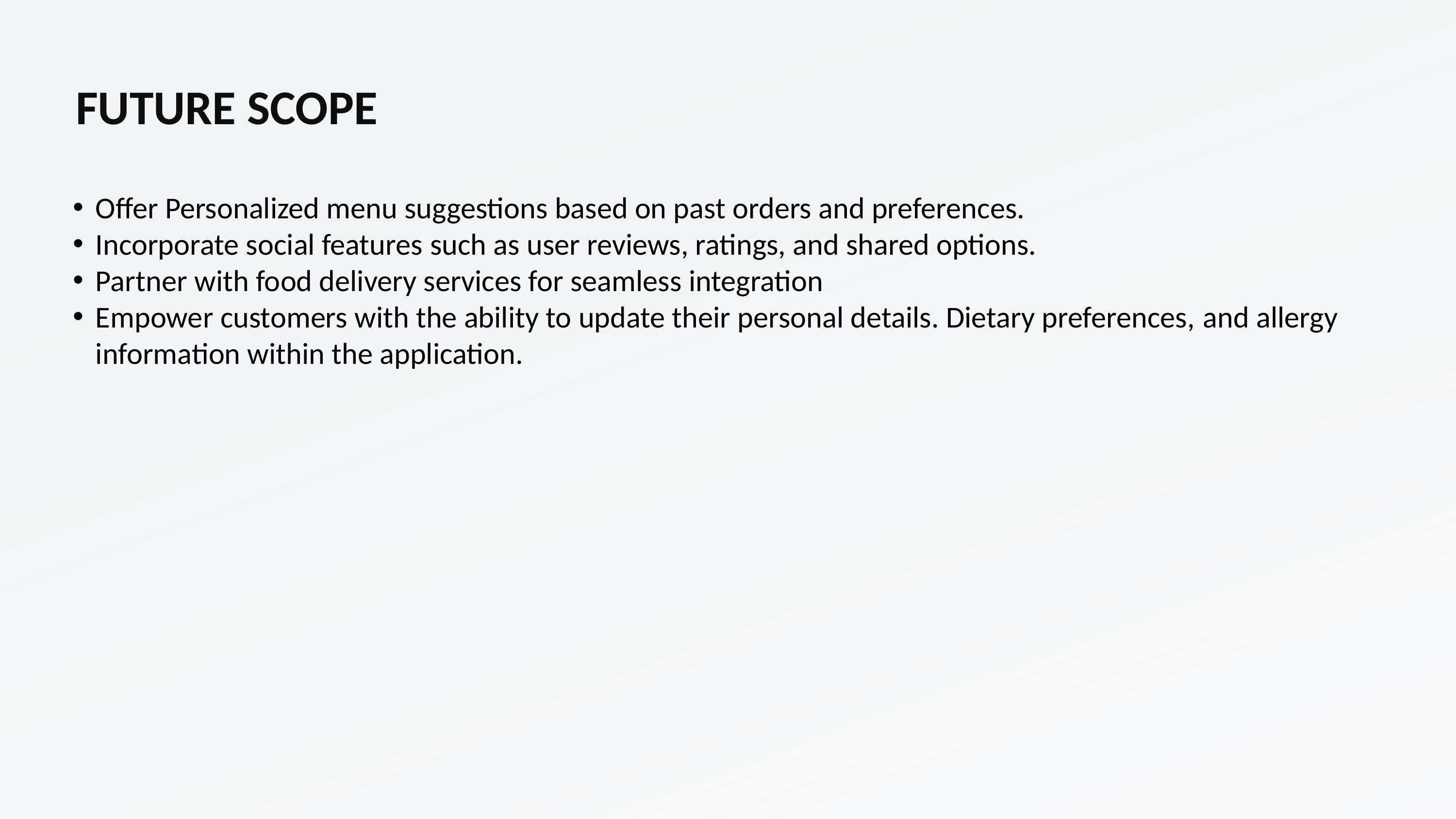

# FUTURE SCOPE
Offer Personalized menu suggestions based on past orders and preferences.
Incorporate social features such as user reviews, ratings, and shared options.
Partner with food delivery services for seamless integration
Empower customers with the ability to update their personal details. Dietary preferences, and allergy information within the application.